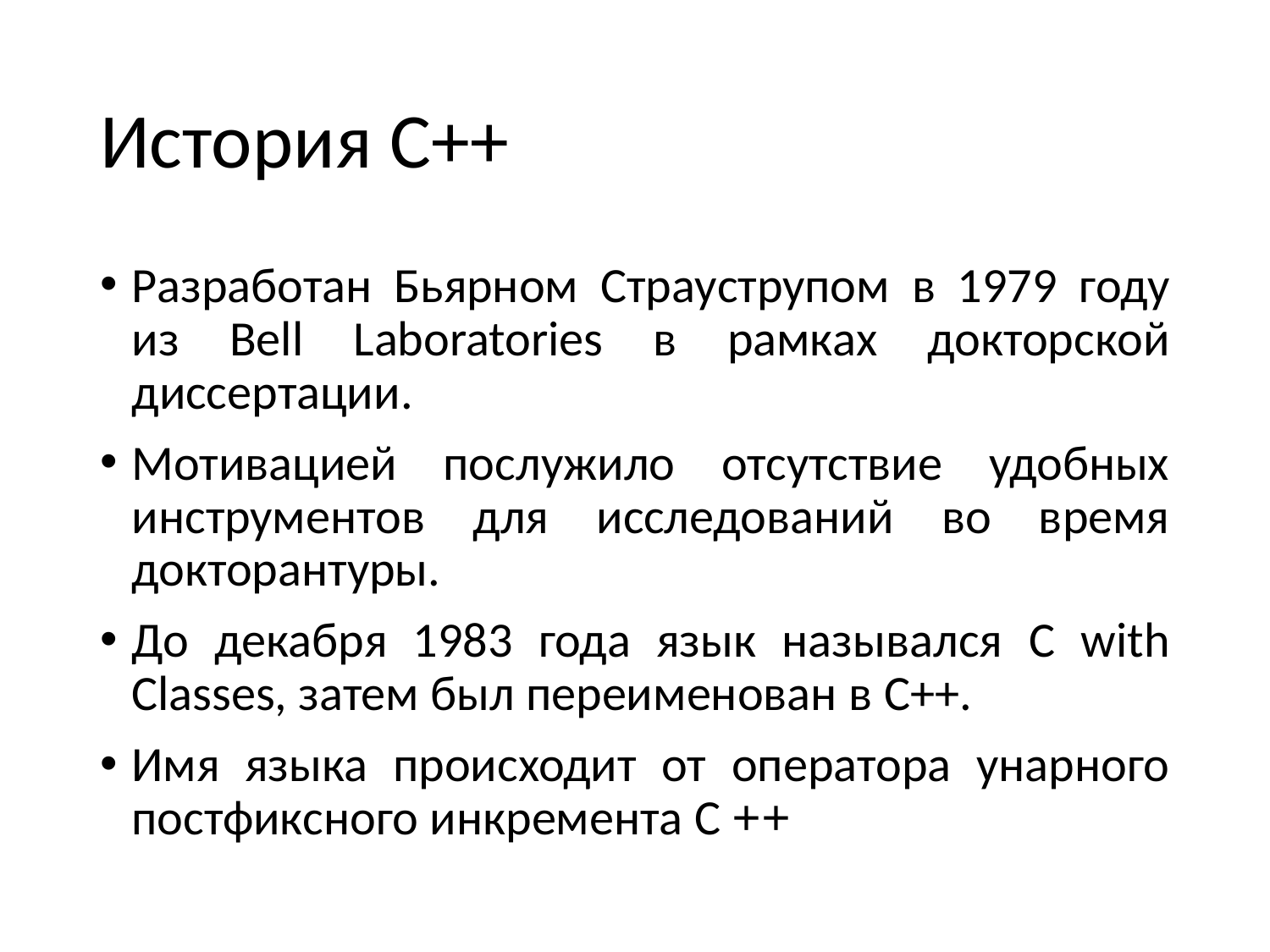

# История C++
Разработан Бьярном Страуструпом в 1979 году из Bell Laboratories в рамках докторской диссертации.
Мотивацией послужило отсутствие удобных инструментов для исследований во время докторантуры.
До декабря 1983 года язык назывался C with Classes, затем был переименован в C++.
Имя языка происходит от оператора унарного постфиксного инкремента C ++